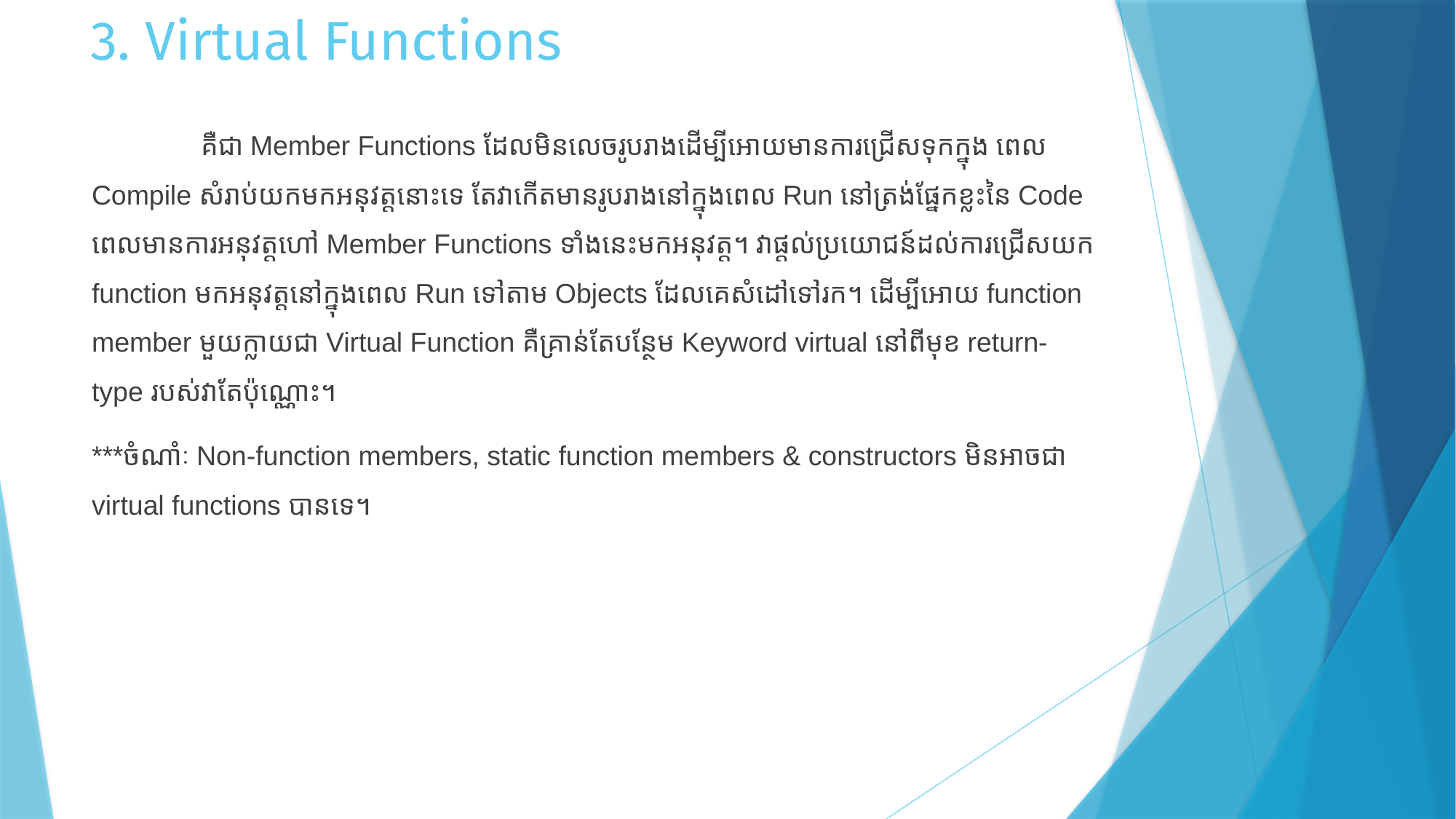

# 3. Virtual Functions
	គឺជា Member Functions ដែលមិនលេចរូបរាងដើម្បីអោយមានការជ្រើសទុកក្នុង ពេល Compile សំរាប់យកមកអនុវត្តនោះទេ តែវាកើតមានរូបរាងនៅក្នុងពេល Run នៅត្រង់ផ្នែកខ្លះនៃ​ Code ពេលមានការអនុវត្តហៅ Member Functions ទាំងនេះមកអនុវត្ត។ វាផ្តល់ប្រយោជន៍ដល់ការជ្រើសយក function មកអនុវត្តនៅក្នុងពេល Run ទៅតាម Objects ដែលគេសំដៅទៅរក។ ដើម្បីអោយ function member មួយក្លាយជា​ Virtual Function គឺគ្រាន់តែបន្ថែម Keyword virtual នៅពីមុខ return-type របស់វាតែប៉ុណ្ណោះ។
***ចំណាំៈ Non-function members, static function members & constructors មិនអាចជា virtual functions បានទេ។